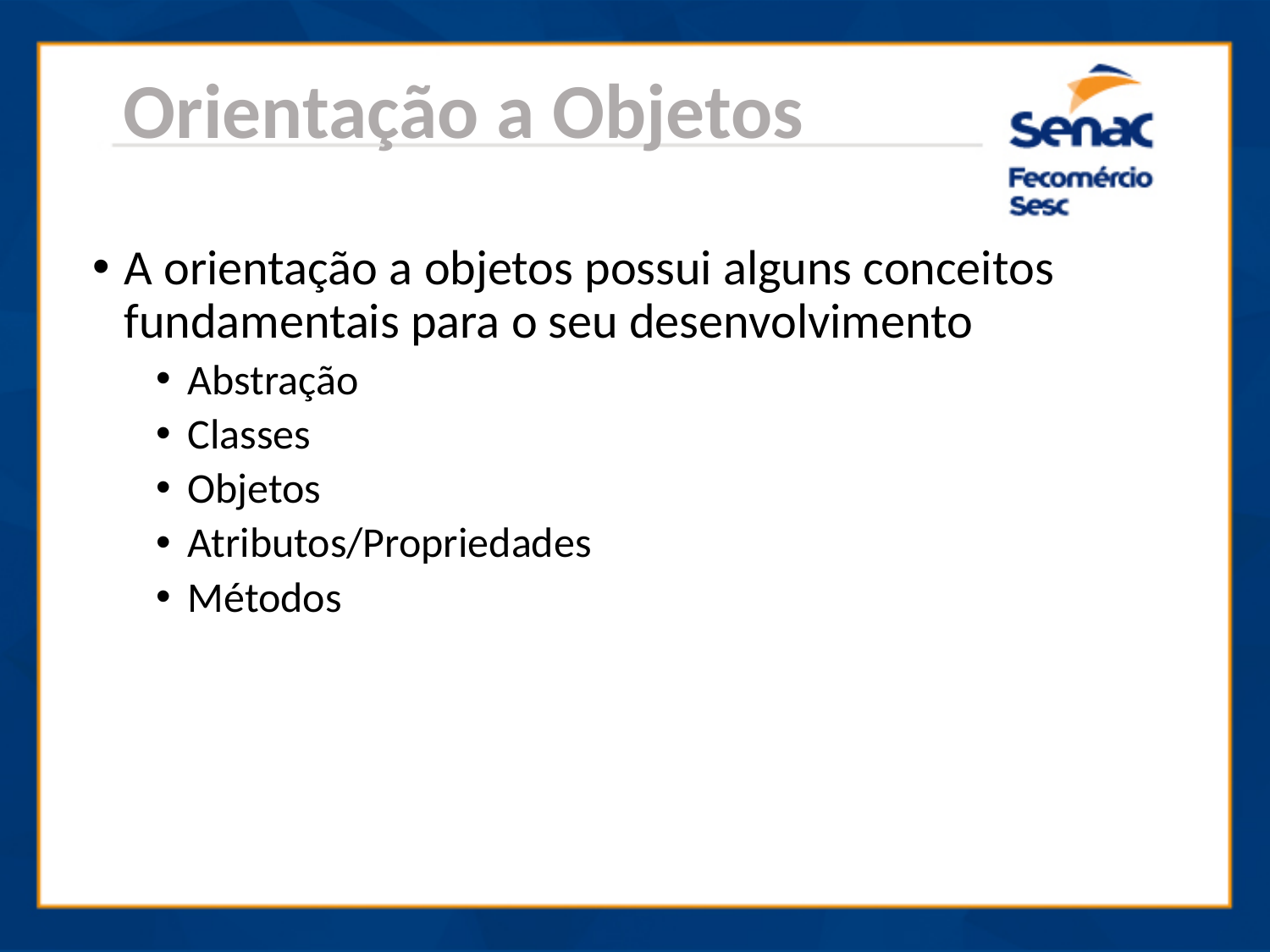

Orientação a Objetos
A orientação a objetos possui alguns conceitos fundamentais para o seu desenvolvimento
Abstração
Classes
Objetos
Atributos/Propriedades
Métodos